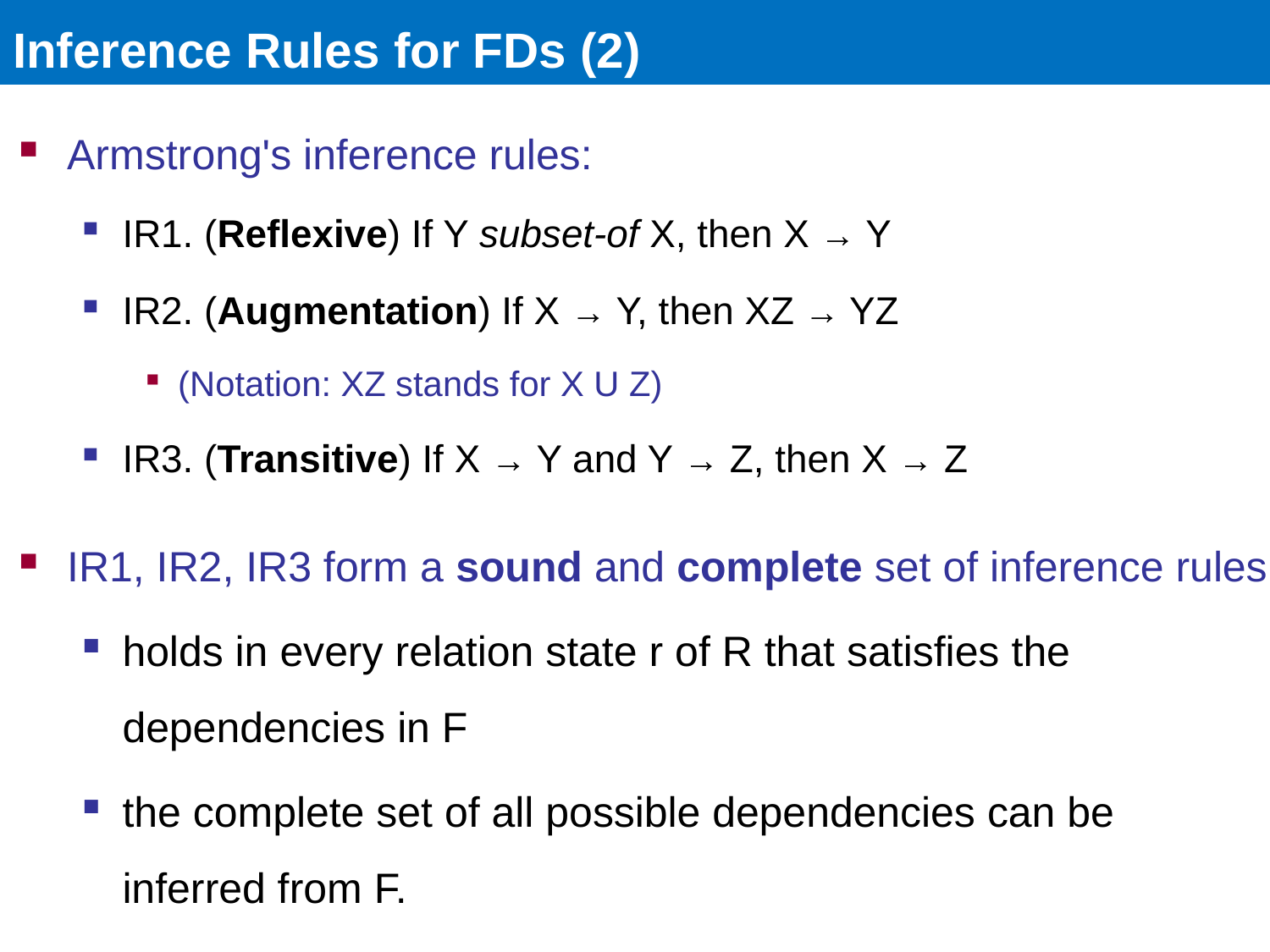

# Inference Rules for FDs (2)
Armstrong's inference rules:
IR1. (Reflexive) If Y subset-of X, then X → Y
IR2. (Augmentation) If X → Y, then XZ → YZ
(Notation: XZ stands for X U Z)
IR3. (Transitive) If X → Y and Y → Z, then X → Z

IR1, IR2, IR3 form a sound and complete set of inference rules
holds in every relation state r of R that satisfies the dependencies in F
the complete set of all possible dependencies can be inferred from F.